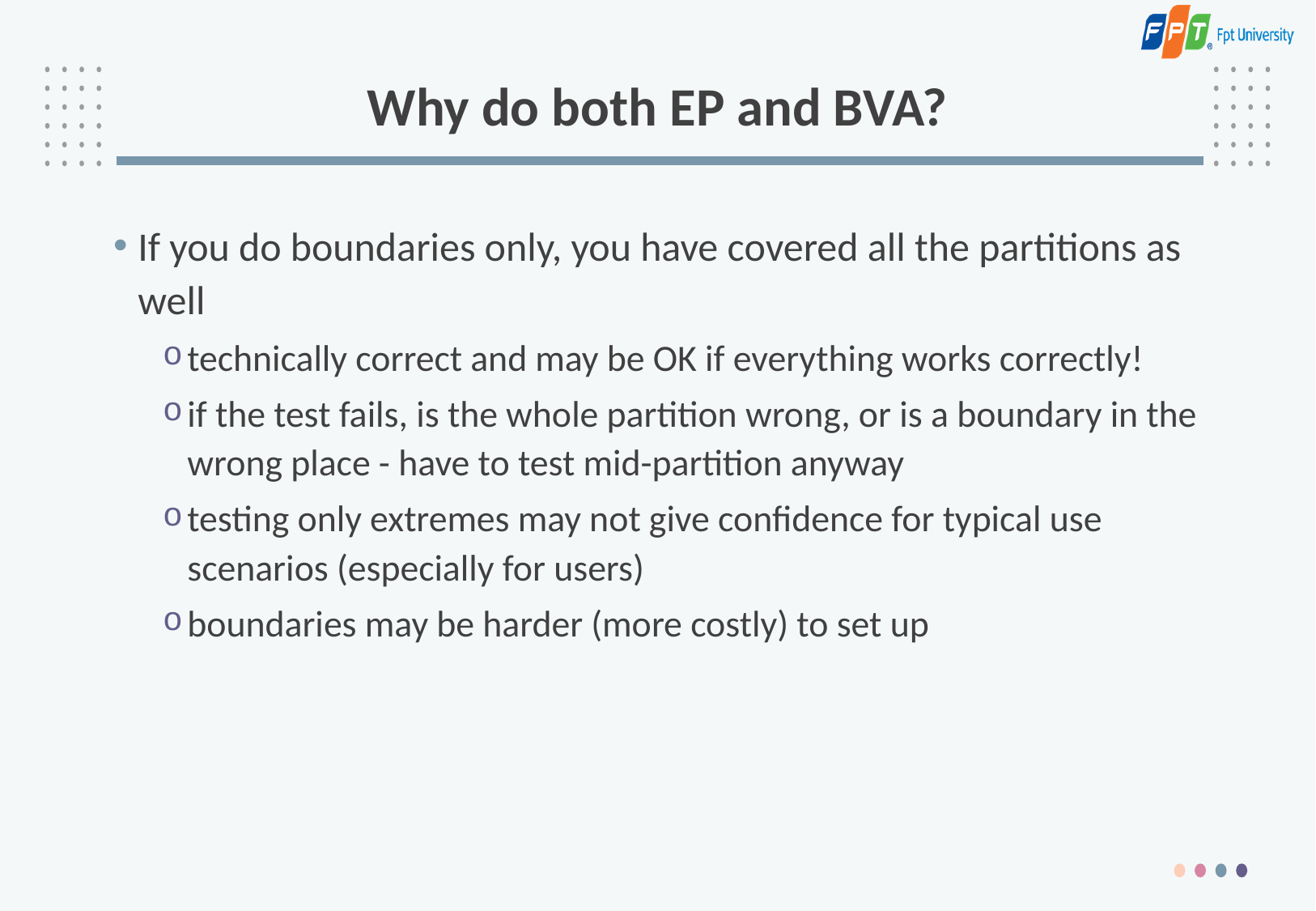

# Why do both EP and BVA?
If you do boundaries only, you have covered all the partitions as well
technically correct and may be OK if everything works correctly!
if the test fails, is the whole partition wrong, or is a boundary in the wrong place - have to test mid-partition anyway
testing only extremes may not give confidence for typical use scenarios (especially for users)
boundaries may be harder (more costly) to set up